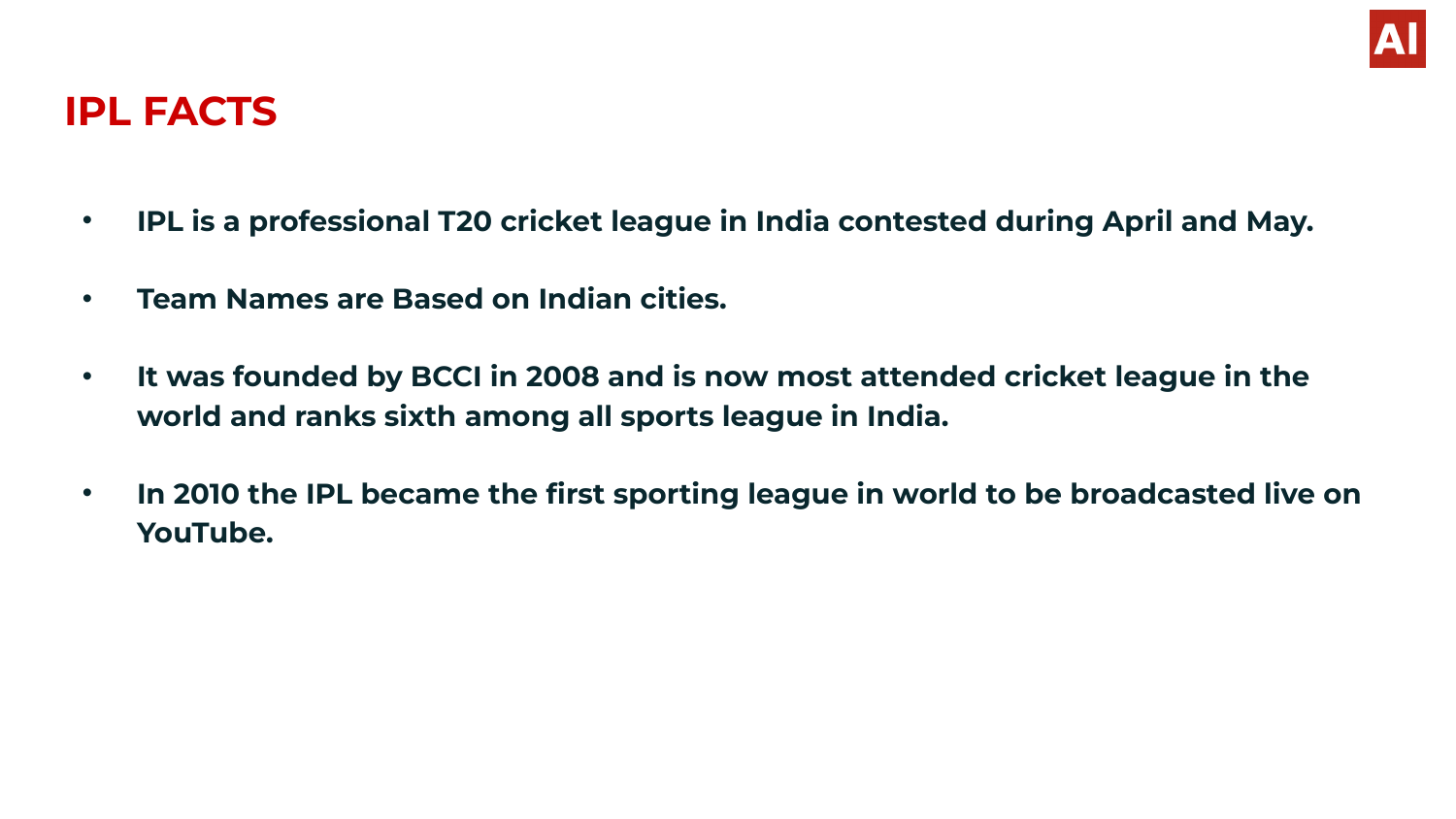

# IPL FACTS
IPL is a professional T20 cricket league in India contested during April and May.

Team Names are Based on Indian cities.

It was founded by BCCI in 2008 and is now most attended cricket league in the world and ranks sixth among all sports league in India.

In 2010 the IPL became the first sporting league in world to be broadcasted live on YouTube.